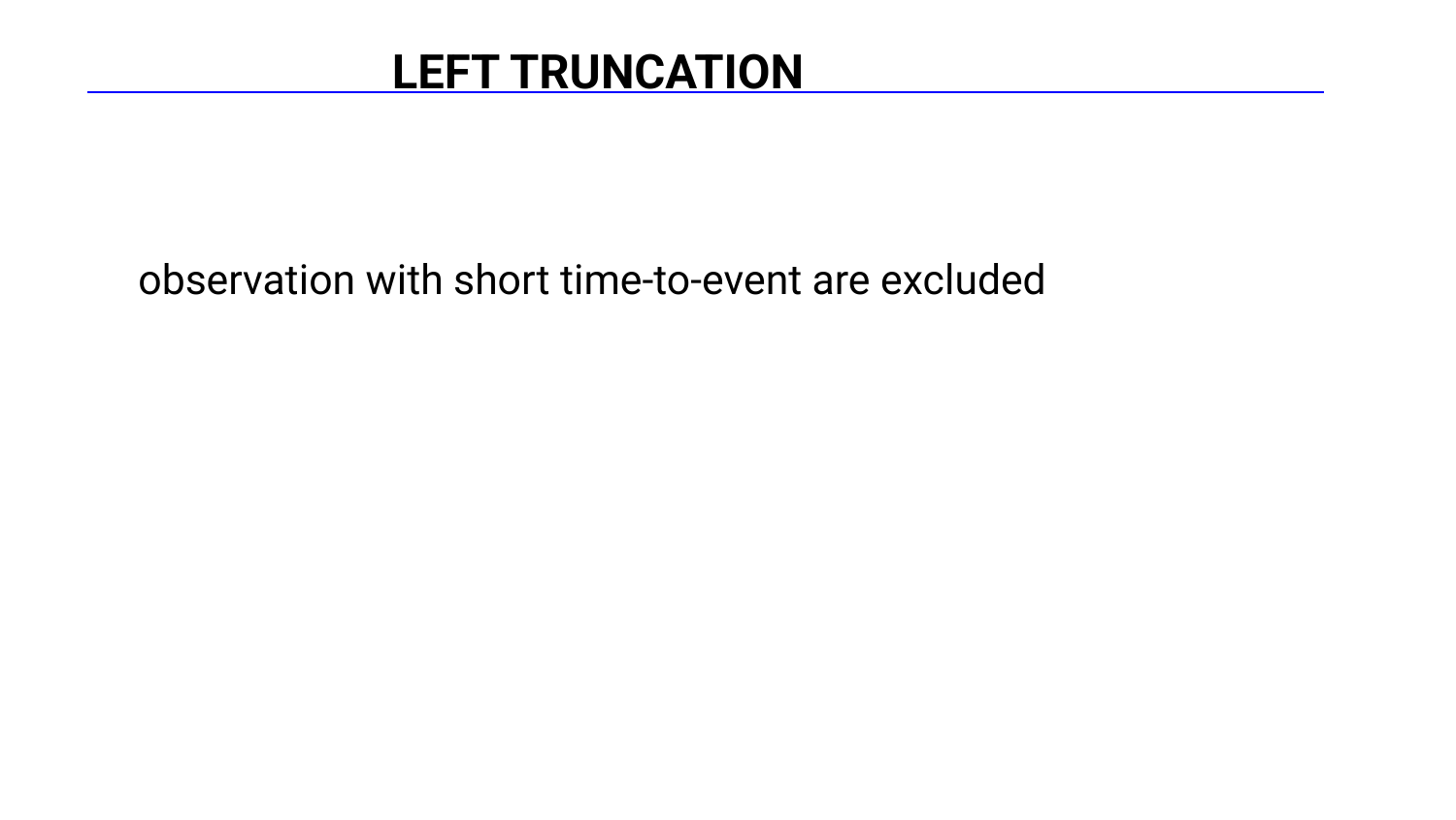

LEFT TRUNCATION
observation with short time-to-event are excluded